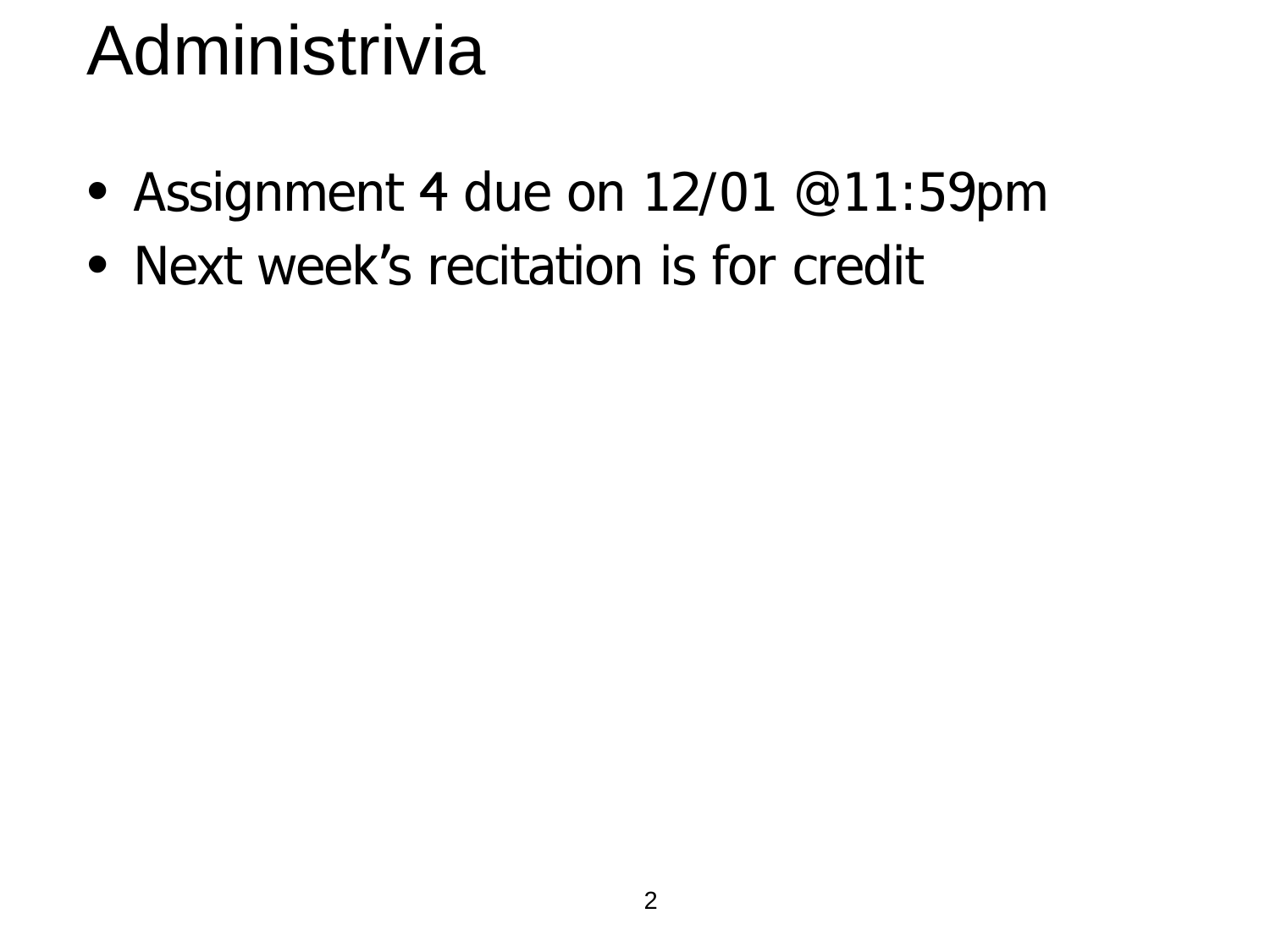

# Administrivia
Assignment 4 due on 12/01 @11:59pm
Next week’s recitation is for credit
2